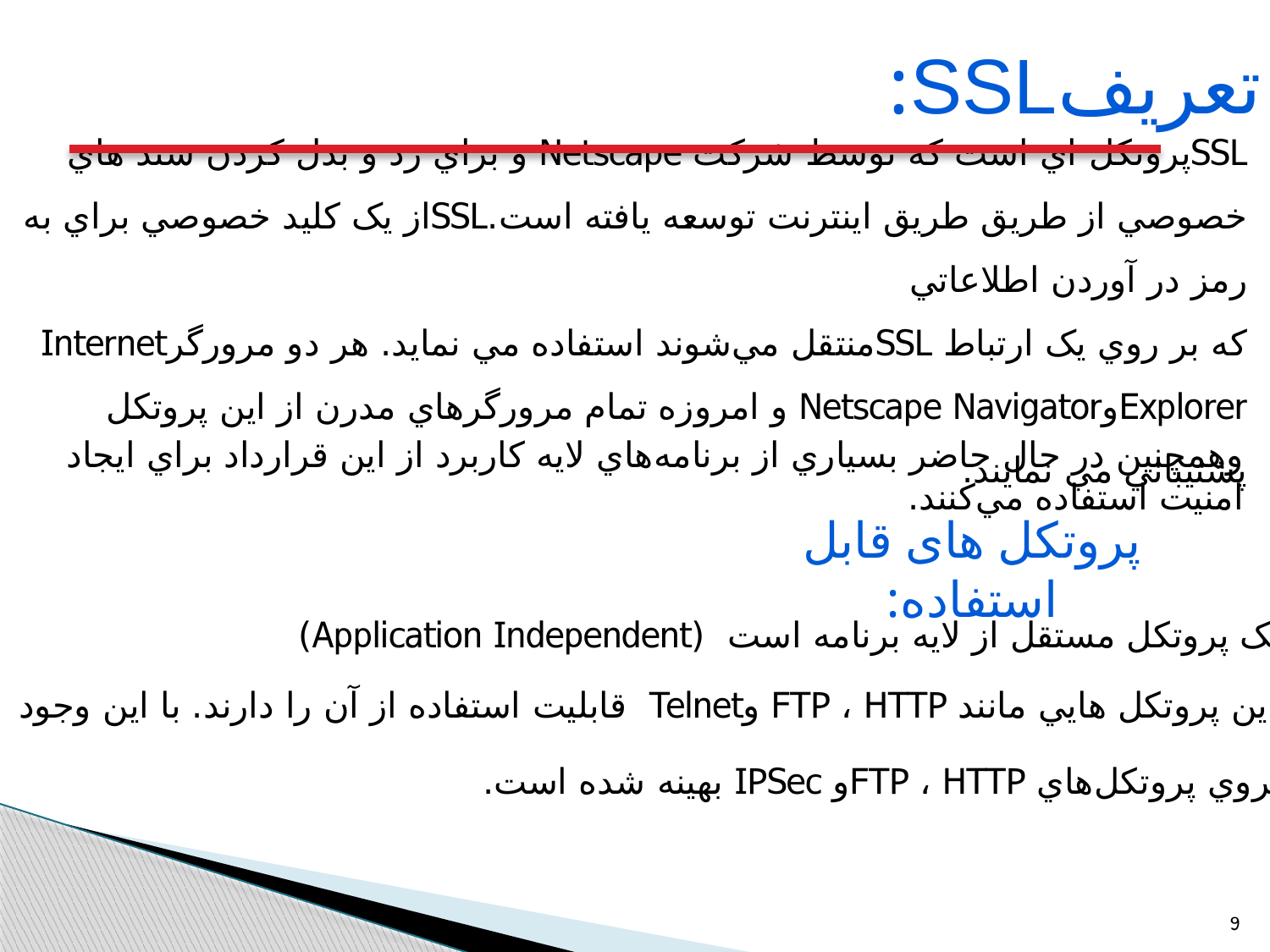

تعریفSSL:
SSLﭘﺮﻭﺗﮑﻞ ﺍﻱ ﺍﺳﺖ ﮐﻪ ﺗﻮﺳﻂ ﺷﺮﮐﺖ ‪ Netscapeﻭ ﺑﺮﺍﻱ ﺭﺩ ﻭ ﺑﺪﻝ ﮐﺮﺩﻥ ﺳﻨﺪ ﻫﺎﻱ ﺧﺼﻮﺻﻲ ﺍﺯ ﻃﺮﻳﻖ ﻃﺮﻳﻖ ﺍﻳﻨﺘﺮﻧﺖ ‫ﺗﻮﺳﻌﻪ ﻳﺎﻓﺘﻪ ﺍﺳﺖ.‪SSLﺍﺯ ﻳﮏ ﮐﻠﻴﺪ ﺧﺼﻮﺻﻲ ﺑﺮﺍﻱ ﺑﻪ ﺭﻣﺰ ﺩﺭ ﺁﻭﺭﺩﻥ ﺍﻃﻼﻋﺎﺗﻲ
ﮐﻪ ﺑﺮ ﺭﻭﻱ ﻳﮏ ﺍﺭﺗﺒﺎﻁ ‪SSLﻣﻨﺘﻘﻞ ﻣﻲﺷﻮﻧﺪ ﺍﺳﺘﻔﺎﺩﻩ ﻣﻲ ﻧﻤﺎﻳﺪ. ﻫﺮ ﺩﻭ ﻣﺮﻭﺭﮔﺮ ‪ Internet Explorerﻭ Netscape Navigatorﻭ ﺍﻣﺮﻭﺯﻩ ﺗﻤﺎﻡ ﻣﺮﻭﺭﮔﺮﻫﺎﻱ ﻣﺪﺭﻥ ﺍﺯ ﺍﻳﻦ ﭘﺮﻭﺗﮑﻞ ﭘﺸﺘﻴﺒﺎﻧﻲ ﻣﻲ ﻧﻤﺎﻳﻨﺪ.

وهمچنین در حال حاضر بسياري از برنامه‌هاي لايه كاربرد از اين قرارداد براي ايجاد امنيت استفاده مي‌كنند.
پروتکل های قابل استفاده:
SSLﻳﮏ ﭘﺮﻭﺗﮑﻞ ﻣﺴﺘﻘﻞ ﺍﺯ ﻻﻳﻪ ﺑﺮﻧﺎﻣﻪ ﺍﺳﺖ  (Application Independent)
‫ﺑﻨﺎﺑﺮﺍﻳﻦ ﭘﺮﻭﺗﮑﻞ ﻫﺎﻳﻲ ﻣﺎﻧﻨﺪ ‪ FTP ، HTTPﻭ ‪ Telnetﻗﺎﺑﻠﻴﺖ ﺍﺳﺘﻔﺎﺩﻩ ﺍﺯ ﺁﻥ ﺭﺍ ﺩﺍﺭﻧﺪ. ﺑﺎ ﺍﻳﻦ ﻭﺟﻮﺩ ‪
SSLﺑﺮﻭﻱ ﭘﺮﻭﺗﮑﻞ‫ﻫﺎﻱ FTP ، HTTPﻭ ‪ IPSecﺑﻬﻴﻨﻪ ﺷﺪﻩ ﺍﺳﺖ. ‪
9